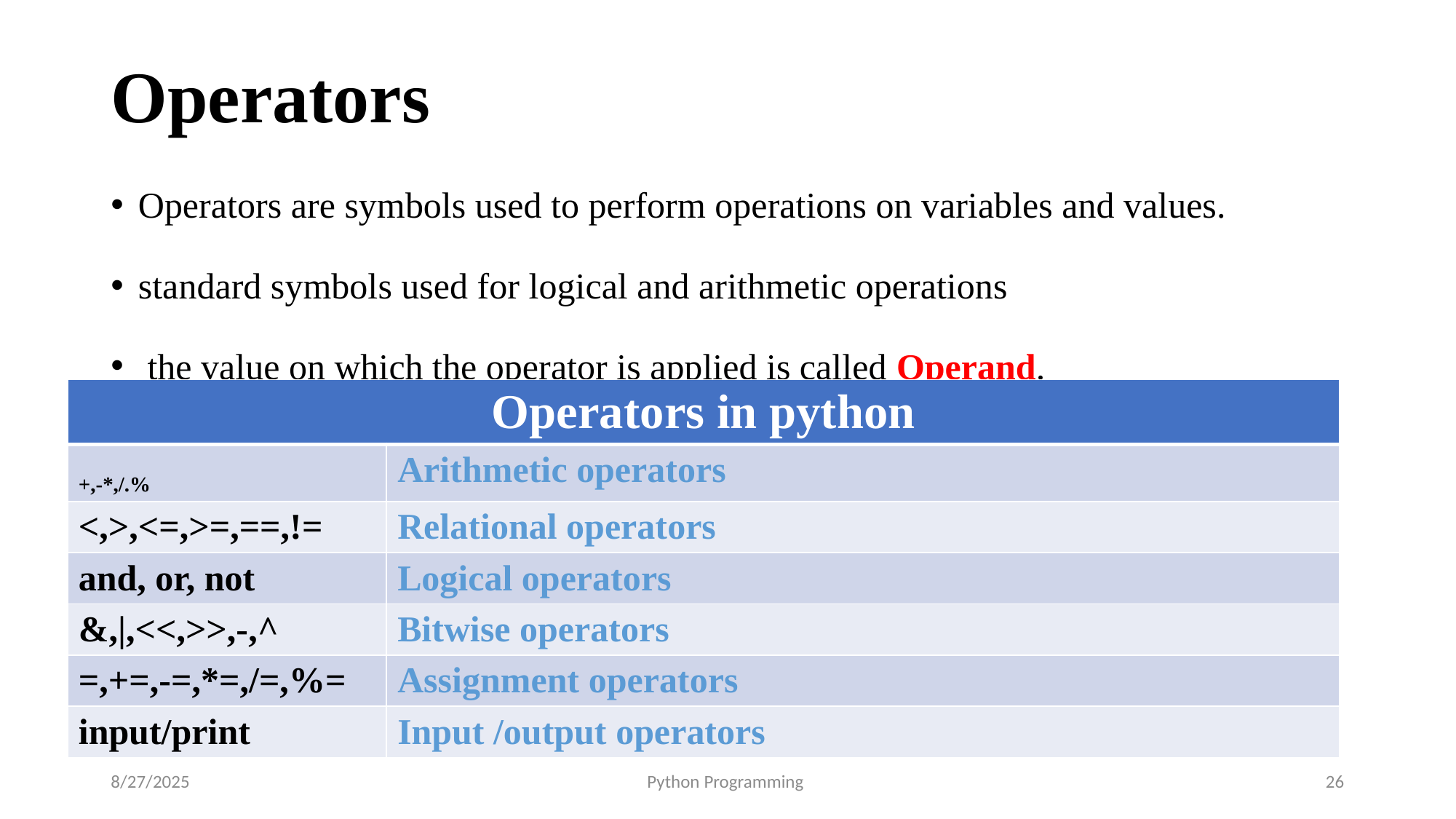

# Operators
Operators are symbols used to perform operations on variables and values.
standard symbols used for logical and arithmetic operations
 the value on which the operator is applied is called Operand.

| Operators in python |  |
| --- | --- |
| +,-\*,/.% | Arithmetic operators |
| <,>,<=,>=,==,!= | Relational operators |
| and, or, not | Logical operators |
| &,|,<<,>>,-,^ | Bitwise operators |
| =,+=,-=,\*=,/=,%= | Assignment operators |
| input/print | Input /output operators |
8/27/2025
Python Programming
26